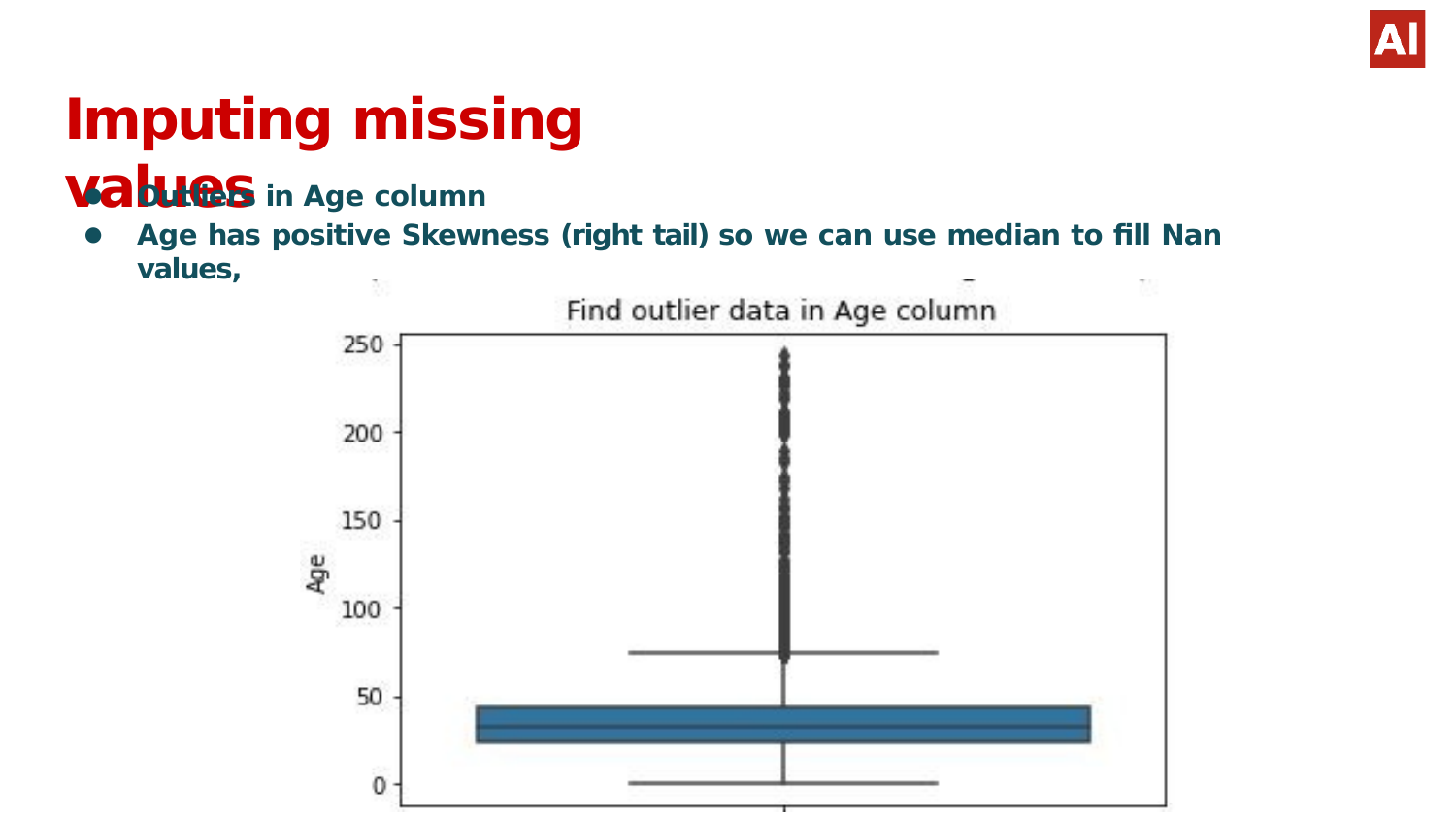

# Imputing missing values
Outliers in Age column
Age has positive Skewness (right tail) so we can use median to fill Nan values,